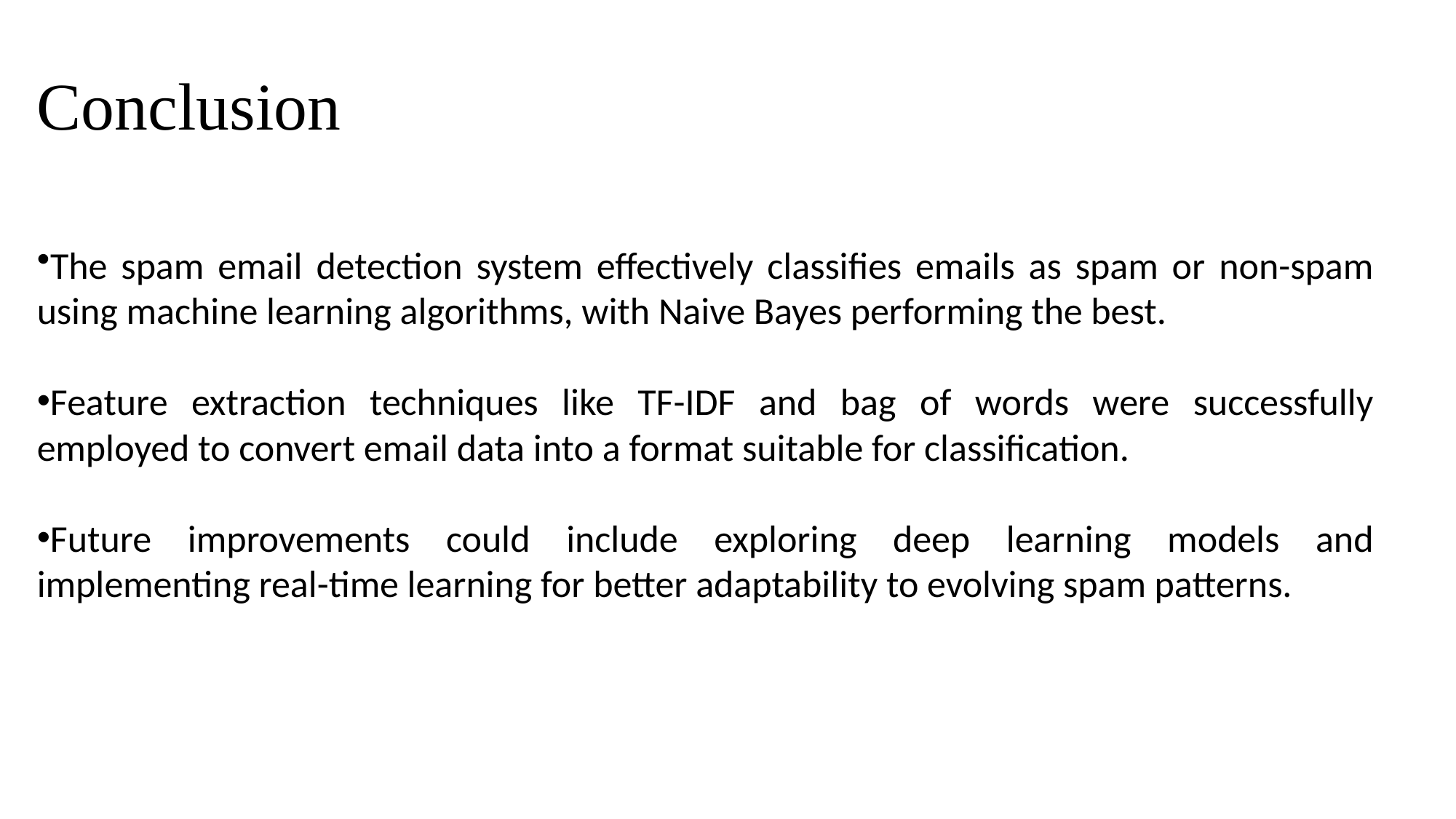

# Conclusion

The spam email detection system effectively classifies emails as spam or non-spam using machine learning algorithms, with Naive Bayes performing the best.

Feature extraction techniques like TF-IDF and bag of words were successfully employed to convert email data into a format suitable for classification.

Future improvements could include exploring deep learning models and implementing real-time learning for better adaptability to evolving spam patterns.